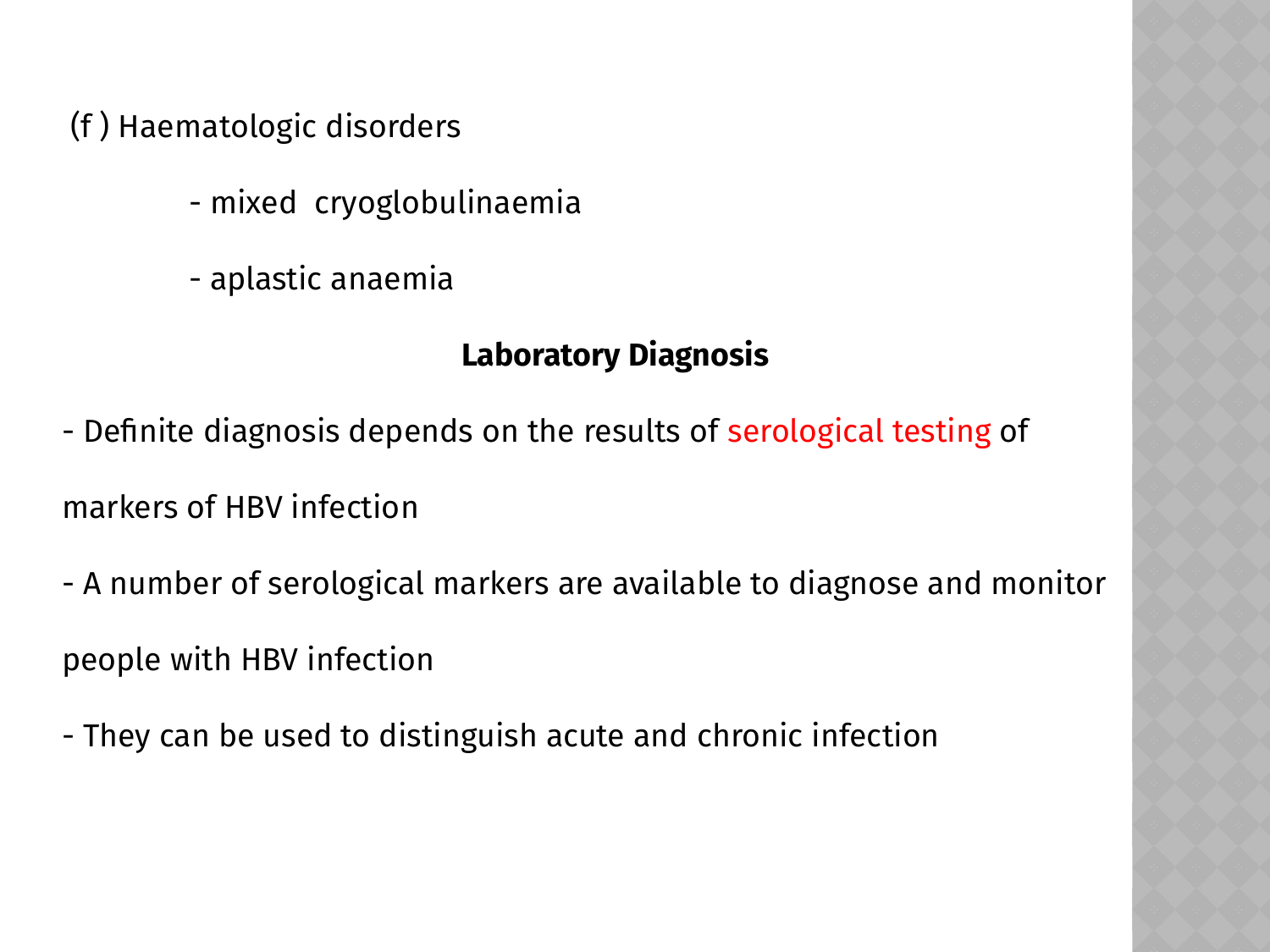

(f ) Haematologic disorders
	- mixed  cryoglobulinaemia
	- aplastic anaemia
       Laboratory Diagnosis
- Definite diagnosis depends on the results of serological testing of markers of HBV infection
- A number of serological markers are available to diagnose and monitor people with HBV infection
- They can be used to distinguish acute and chronic infection